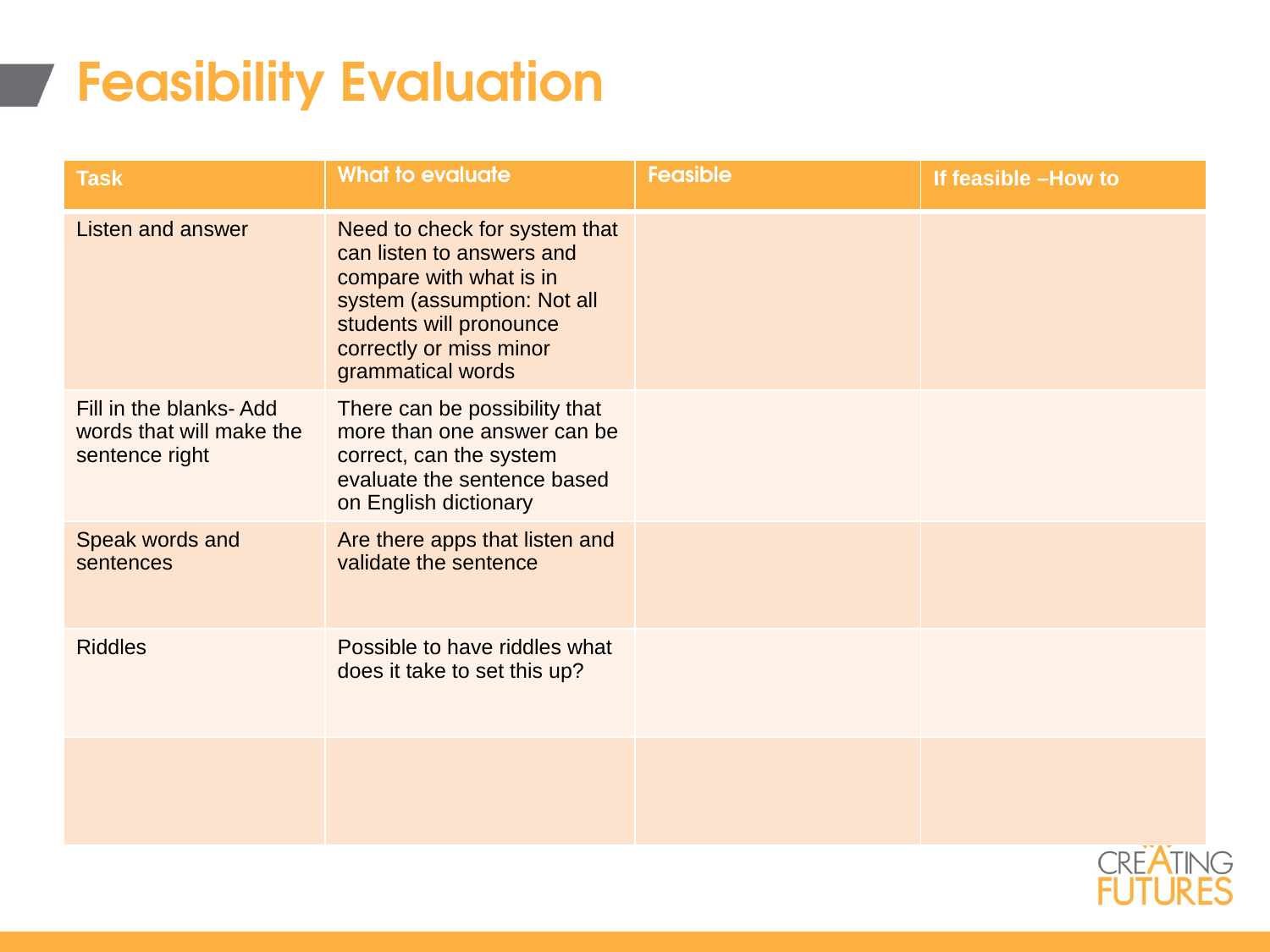

# Feasibility Evaluation
| Task | What to evaluate | Feasible | If feasible –How to |
| --- | --- | --- | --- |
| Listen and answer | Need to check for system that can listen to answers and compare with what is in system (assumption: Not all students will pronounce correctly or miss minor grammatical words |  |  |
| Fill in the blanks- Add words that will make the sentence right | There can be possibility that more than one answer can be correct, can the system evaluate the sentence based on English dictionary |  |  |
| Speak words and sentences | Are there apps that listen and validate the sentence |  |  |
| Riddles | Possible to have riddles what does it take to set this up? |  |  |
|  |  |  |  |